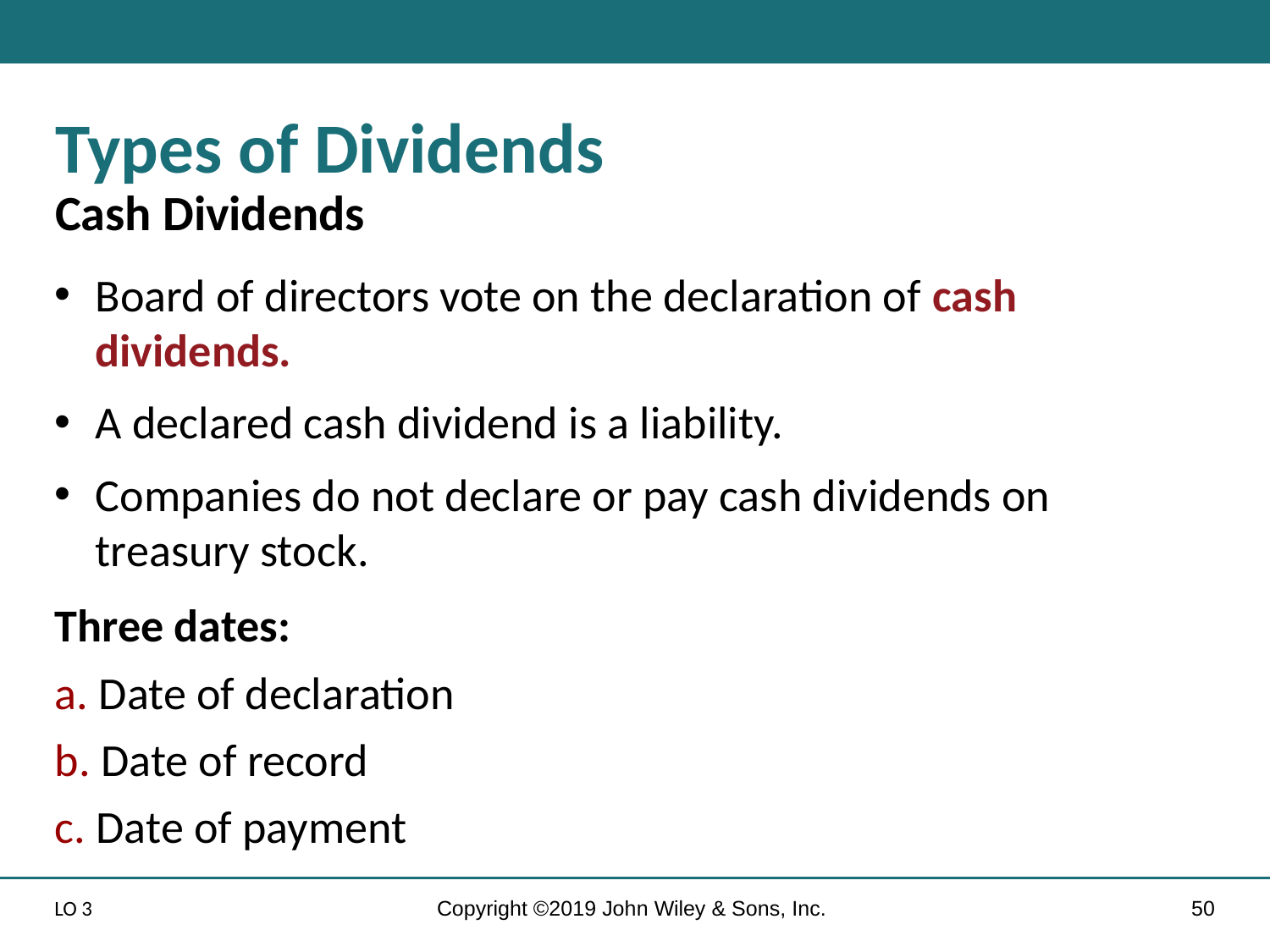

# Types of Dividends Cash Dividends
Board of directors vote on the declaration of cash dividends.
A declared cash dividend is a liability.
Companies do not declare or pay cash dividends on treasury stock.
Three dates:
a. Date of declaration
b. Date of record
c. Date of payment
Copyright ©2019 John Wiley & Sons, Inc.
50
LO 3